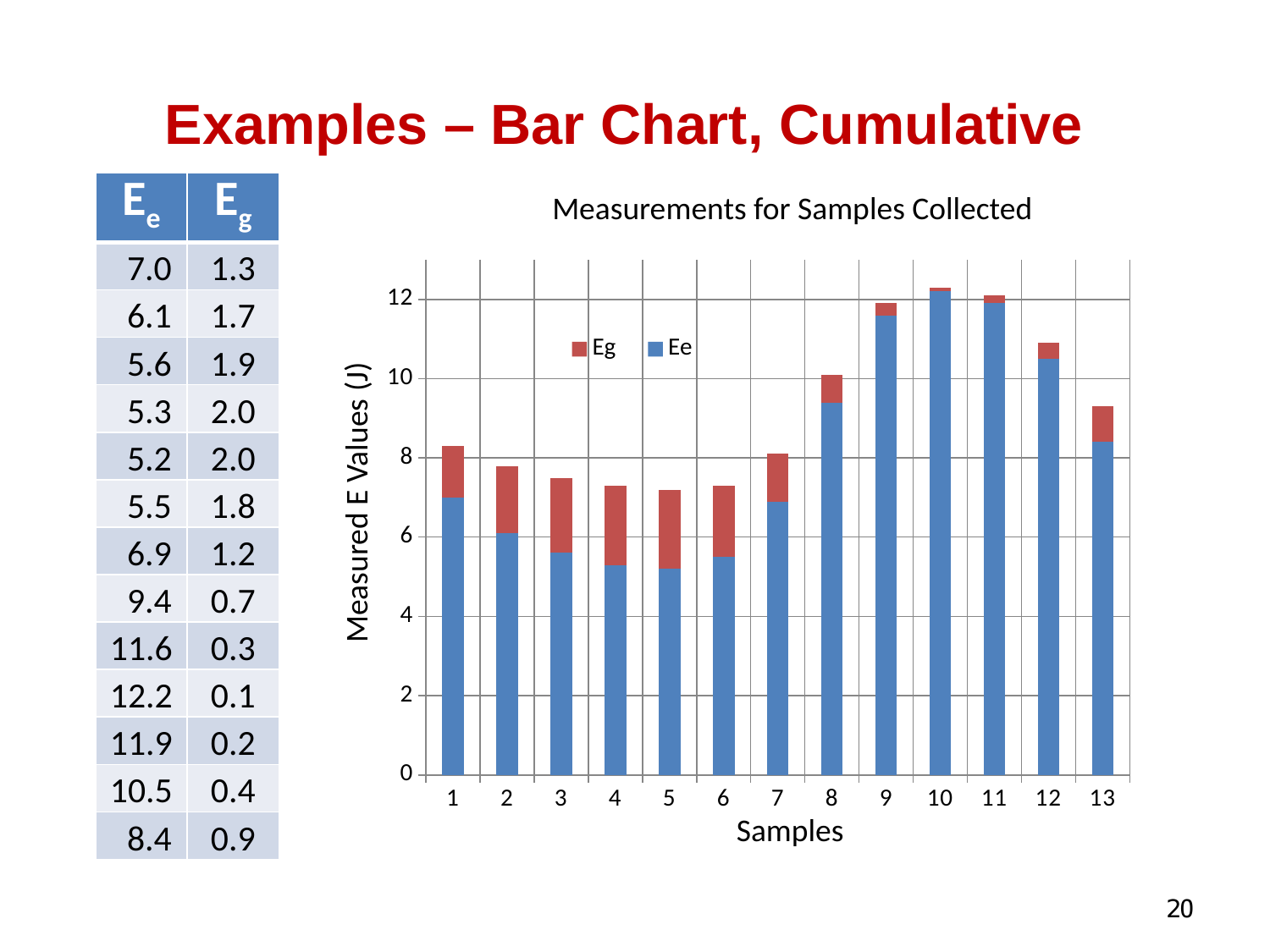

# Examples – Bar Chart, Cumulative
| Ee | Eg |
| --- | --- |
| 7.0 | 1.3 |
| 6.1 | 1.7 |
| 5.6 | 1.9 |
| 5.3 | 2.0 |
| 5.2 | 2.0 |
| 5.5 | 1.8 |
| 6.9 | 1.2 |
| 9.4 | 0.7 |
| 11.6 | 0.3 |
| 12.2 | 0.1 |
| 11.9 | 0.2 |
| 10.5 | 0.4 |
| 8.4 | 0.9 |
Measurements for Samples Collected

### Chart

| Category | Ee | Eg |
|---|---|---|
| 1 | 7.0 | 1.3 |
| 2 | 6.1 | 1.7 |
| 3 | 5.6 | 1.9 |
| 4 | 5.3 | 2.0 |
| 5 | 5.2 | 2.0 |
| 6 | 5.5 | 1.8 |
| 7 | 6.9 | 1.2 |
| 8 | 9.4 | 0.7 |
| 9 | 11.6 | 0.3 |
| 10 | 12.2 | 0.1 |
| 11 | 11.9 | 0.2 |
| 12 | 10.5 | 0.4 |
| 13 | 8.4 | 0.9 |
Measured E Values (J)
Samples
20